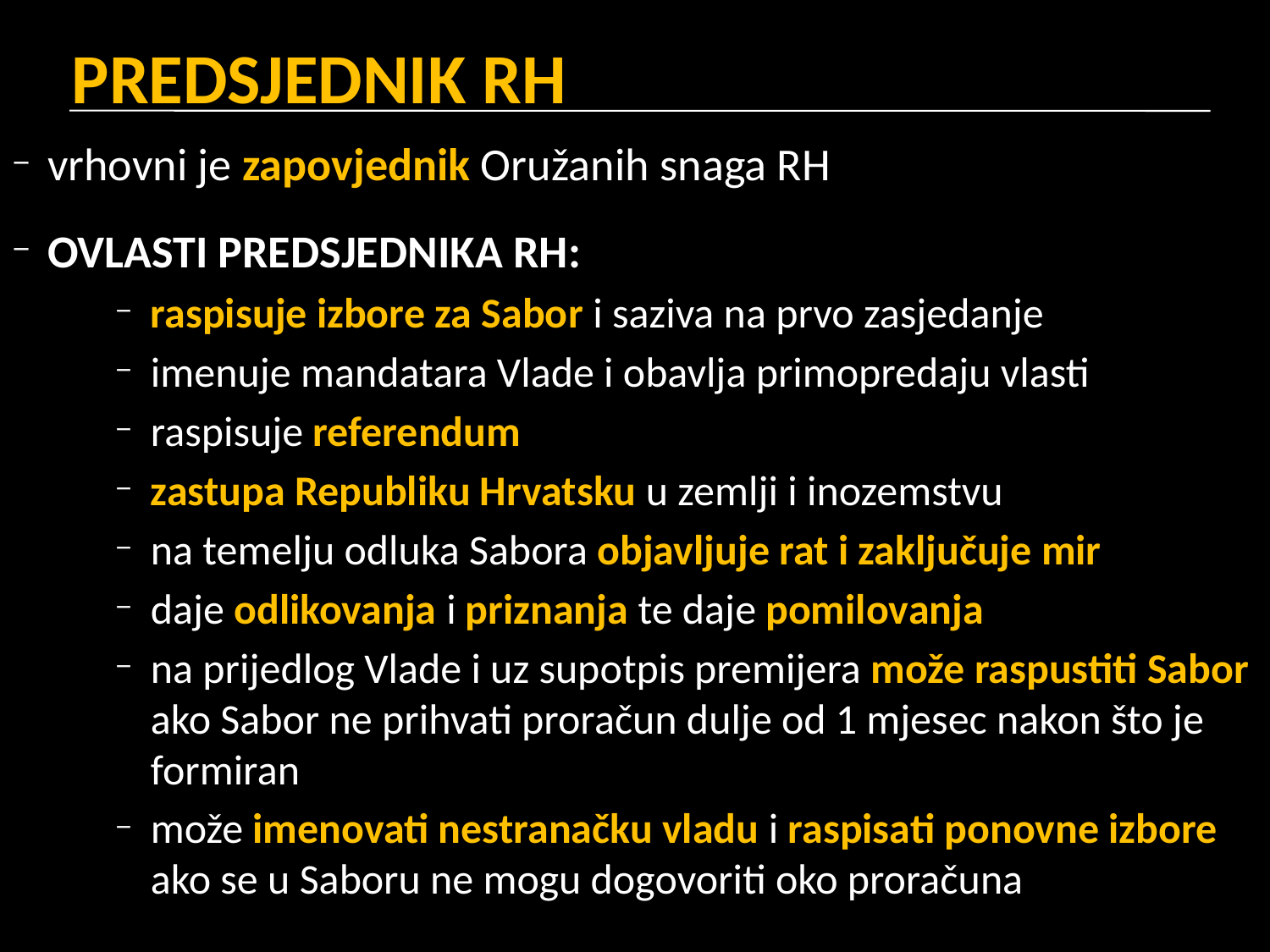

PREDSJEDNIK RH
vrhovni je zapovjednik Oružanih snaga RH
OVLASTI PREDSJEDNIKA RH:
raspisuje izbore za Sabor i saziva na prvo zasjedanje
imenuje mandatara Vlade i obavlja primopredaju vlasti
raspisuje referendum
zastupa Republiku Hrvatsku u zemlji i inozemstvu
na temelju odluka Sabora objavljuje rat i zaključuje mir
daje odlikovanja i priznanja te daje pomilovanja
na prijedlog Vlade i uz supotpis premijera može raspustiti Sabor ako Sabor ne prihvati proračun dulje od 1 mjesec nakon što je formiran
može imenovati nestranačku vladu i raspisati ponovne izbore ako se u Saboru ne mogu dogovoriti oko proračuna